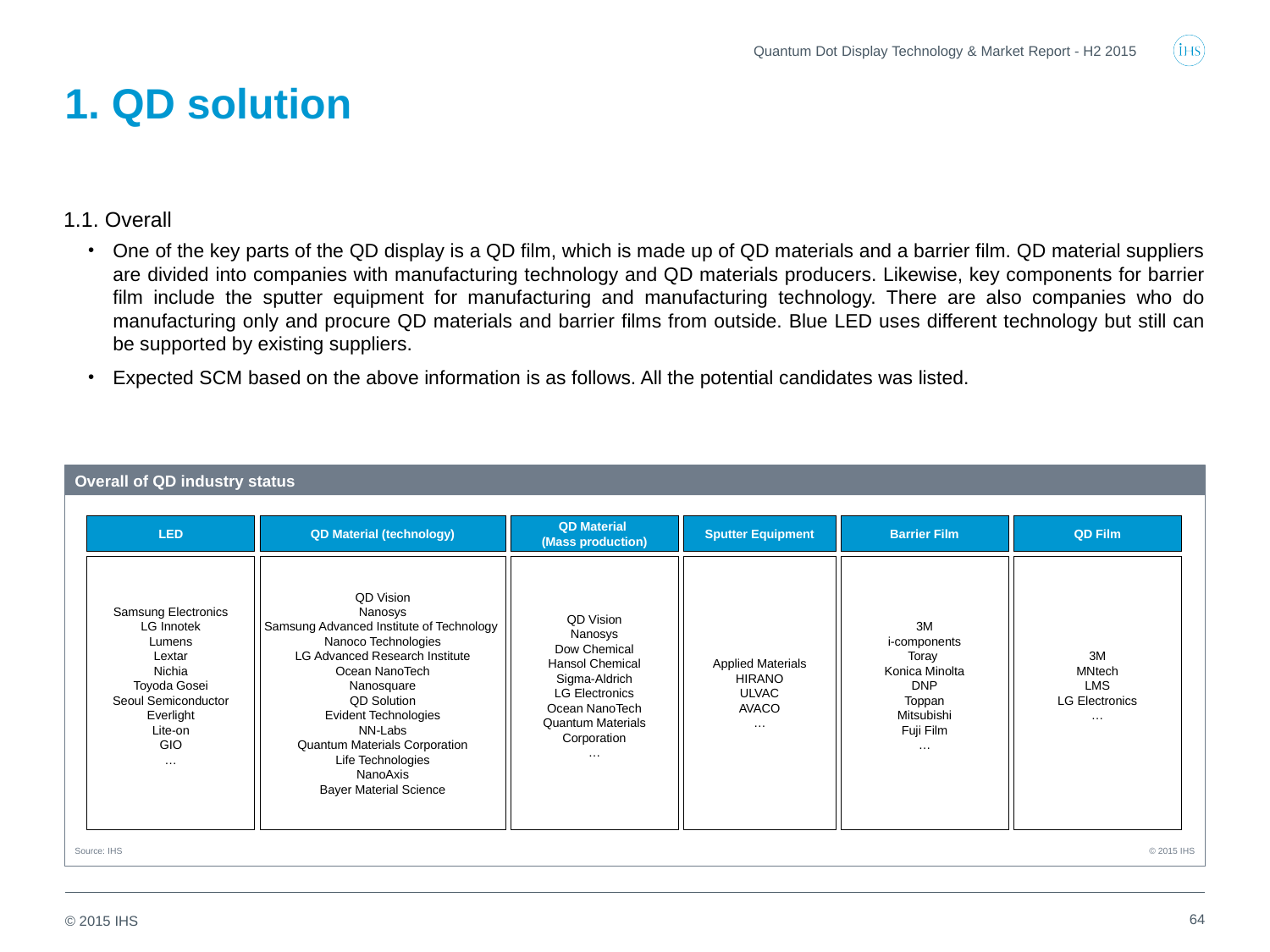

Quantum Dot Display Technology & Market Report - H2 2015
# 1. QD solution
1.1. Overall
One of the key parts of the QD display is a QD film, which is made up of QD materials and a barrier film. QD material suppliers are divided into companies with manufacturing technology and QD materials producers. Likewise, key components for barrier film include the sputter equipment for manufacturing and manufacturing technology. There are also companies who do manufacturing only and procure QD materials and barrier films from outside. Blue LED uses different technology but still can be supported by existing suppliers.
Expected SCM based on the above information is as follows. All the potential candidates was listed.

Overall of QD industry status

QD Film
3M
MNtech
LMS
LG Electronics
…

QD Material
(Mass production)
QD Vision
Nanosys
Dow Chemical
Hansol Chemical
Sigma-Aldrich
LG Electronics
Ocean NanoTech
Quantum Materials Corporation
…

Barrier Film
3M
i-components
Toray
Konica Minolta
DNP
Toppan
Mitsubishi
Fuji Film
…

QD Material (technology)
QD Vision
Nanosys
Samsung Advanced Institute of Technology
Nanoco Technologies
LG Advanced Research Institute
Ocean NanoTech
Nanosquare
QD Solution
Evident Technologies
NN-Labs
Quantum Materials Corporation
Life Technologies
NanoAxis
Bayer Material Science
Sputter Equipment
Applied Materials
HIRANO
ULVAC
AVACO
…
LED
Samsung Electronics
LG Innotek
Lumens
Lextar
Nichia
Toyoda Gosei
Seoul Semiconductor
Everlight
Lite-on
GIO
…

© 2015 IHS

Source: IHS
64